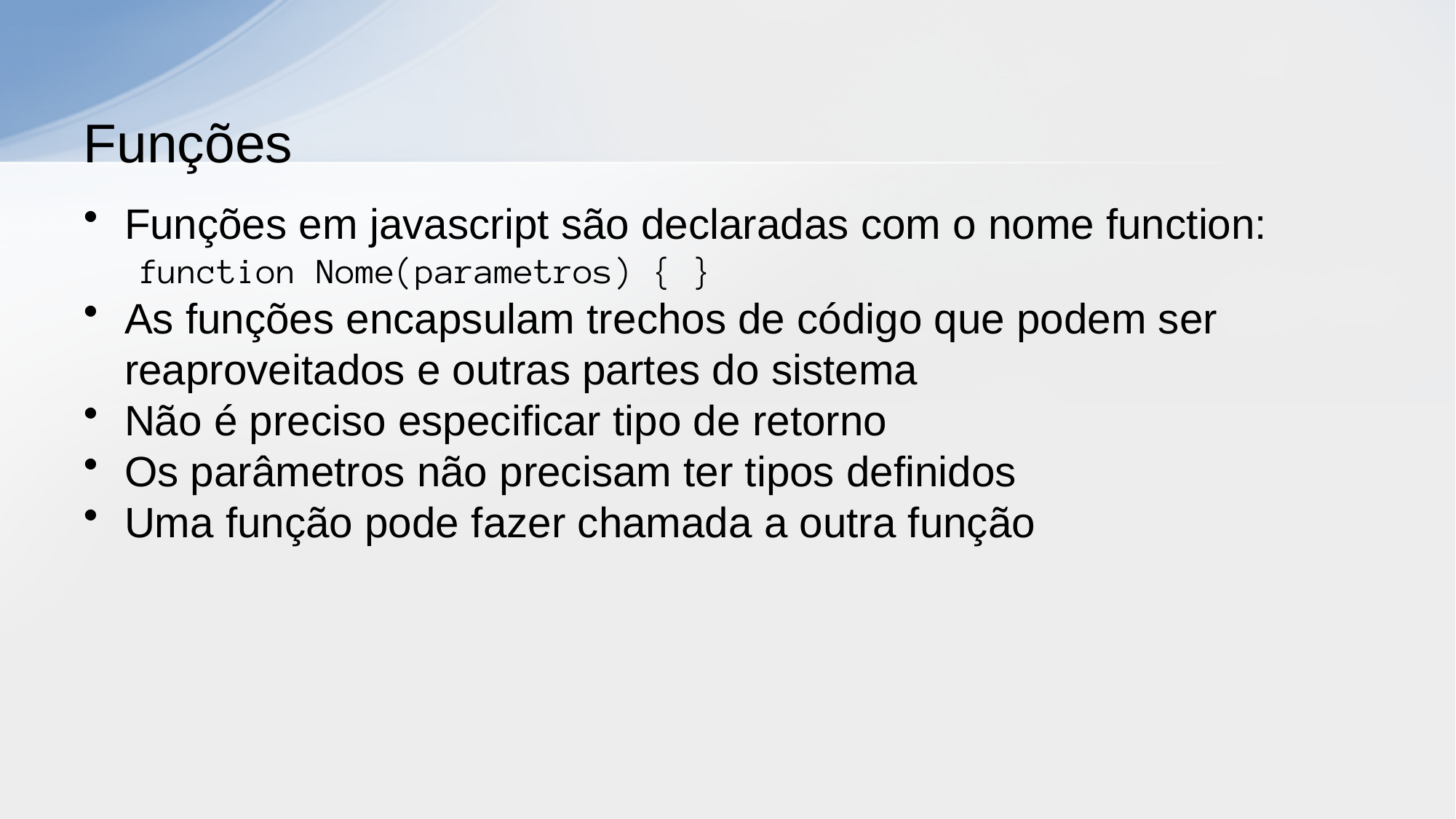

# Funções
Funções em javascript são declaradas com o nome function:
function Nome(parametros) { }
As funções encapsulam trechos de código que podem ser reaproveitados e outras partes do sistema
Não é preciso especificar tipo de retorno
Os parâmetros não precisam ter tipos definidos
Uma função pode fazer chamada a outra função